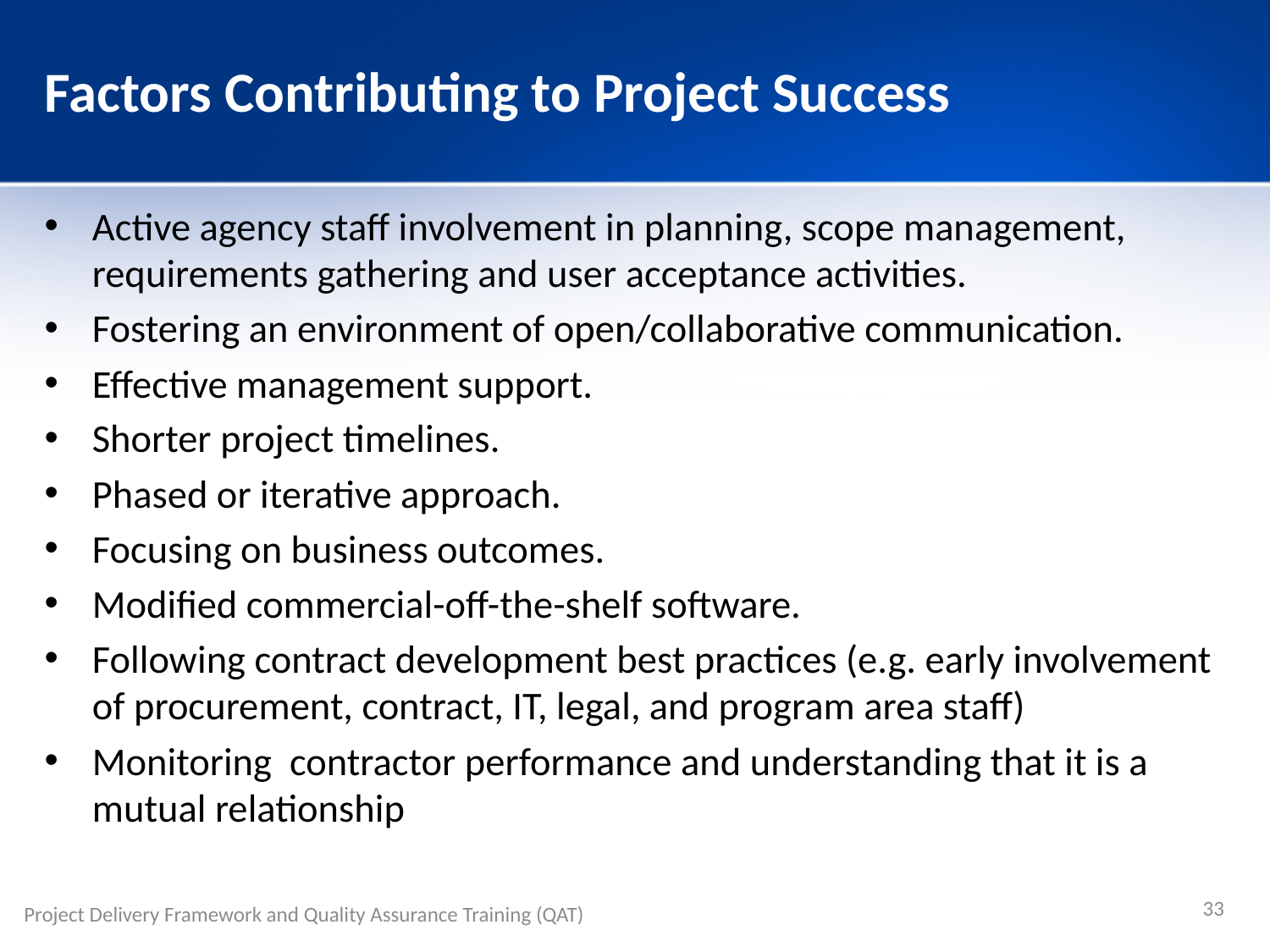

# Factors Contributing to Project Success
Active agency staff involvement in planning, scope management, requirements gathering and user acceptance activities.
Fostering an environment of open/collaborative communication.
Effective management support.
Shorter project timelines.
Phased or iterative approach.
Focusing on business outcomes.
Modified commercial-off-the-shelf software.
Following contract development best practices (e.g. early involvement of procurement, contract, IT, legal, and program area staff)
Monitoring  contractor performance and understanding that it is a mutual relationship

33
Project Delivery Framework and Quality Assurance Training (QAT)